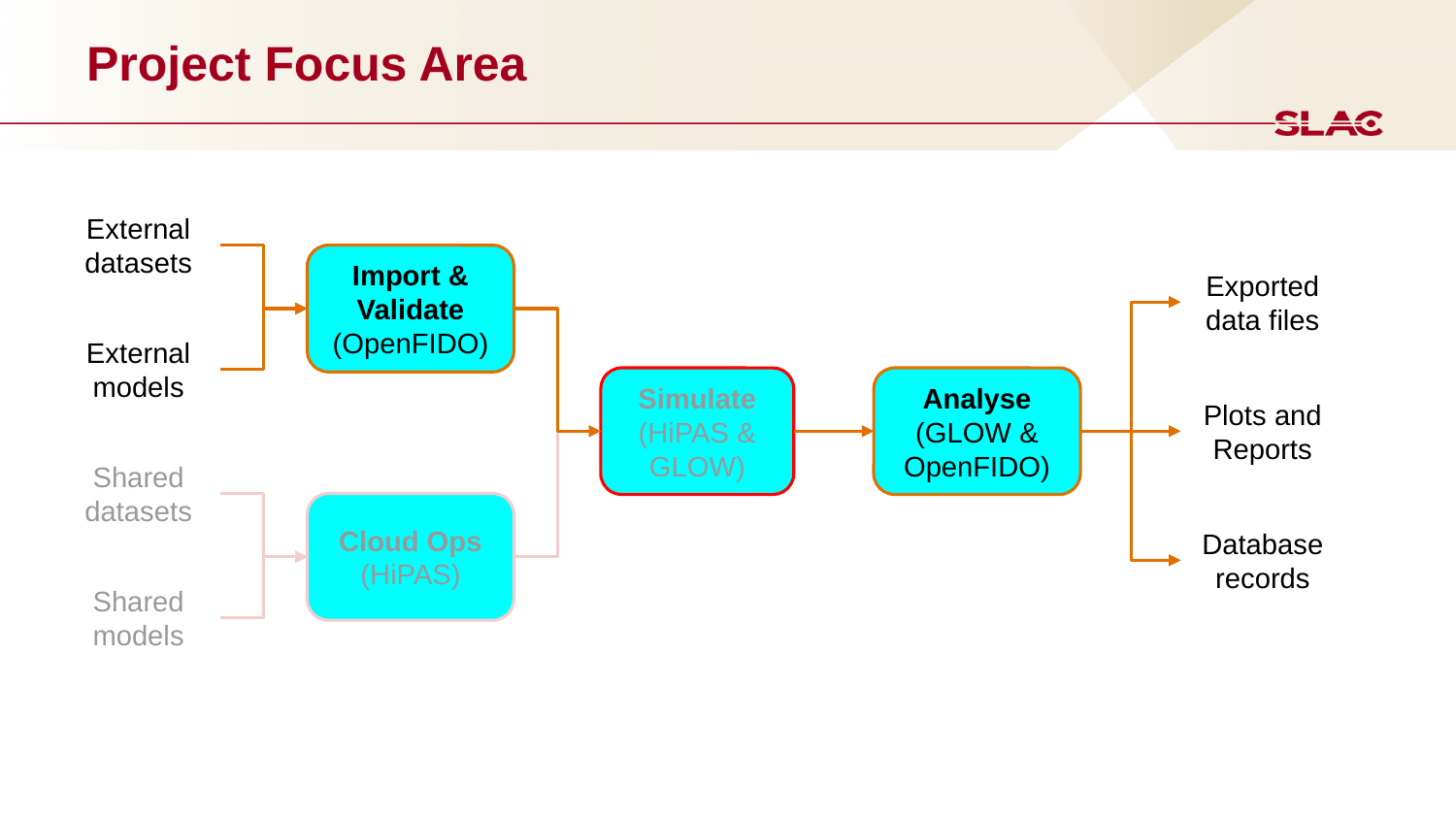

# Project Focus Area
External
datasets
Import & Validate (OpenFIDO)
Exported data files
External models
Simulate
(HiPAS & GLOW)
Analyse (GLOW & OpenFIDO)
Plots and Reports
Shared datasets
Cloud Ops
(HiPAS)
Database
records
Shared models